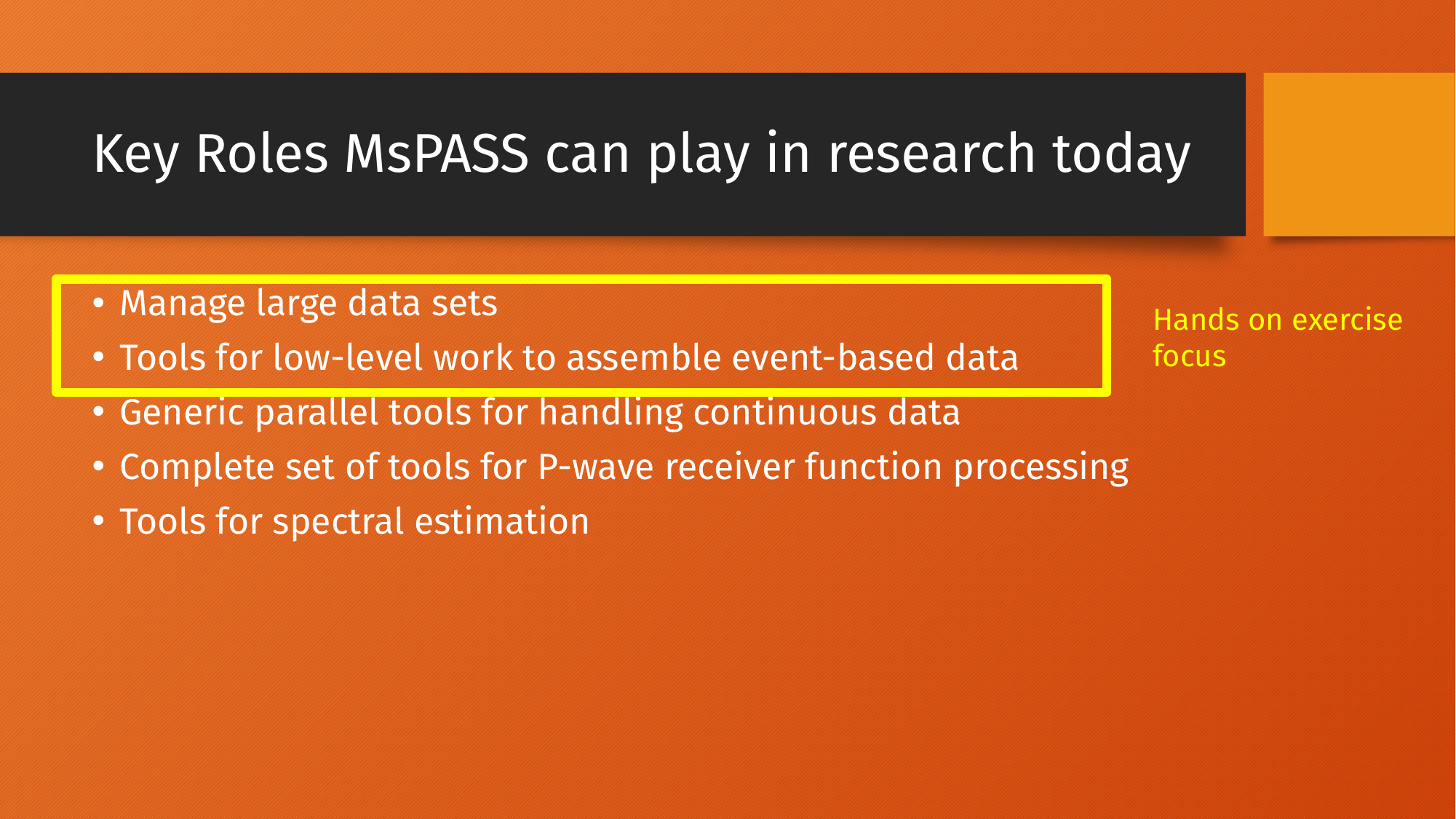

# Key Roles MsPASS can play in research today

Hands on exercise focus
Manage large data sets
Tools for low-level work to assemble event-based data
Generic parallel tools for handling continuous data
Complete set of tools for P-wave receiver function processing
Tools for spectral estimation